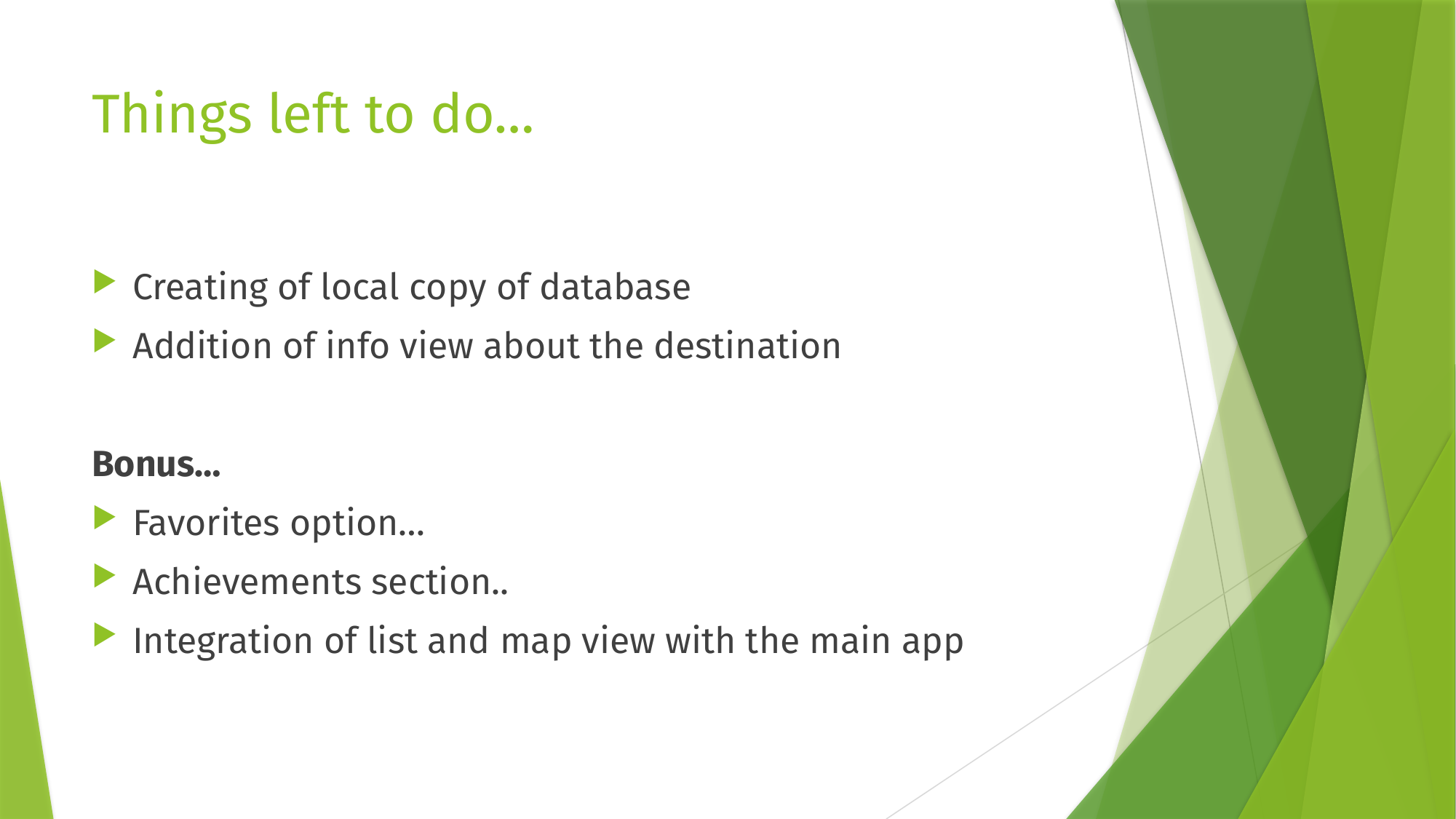

# Things left to do…
Creating of local copy of database
Addition of info view about the destination

Bonus…
Favorites option…
Achievements section..
Integration of list and map view with the main app